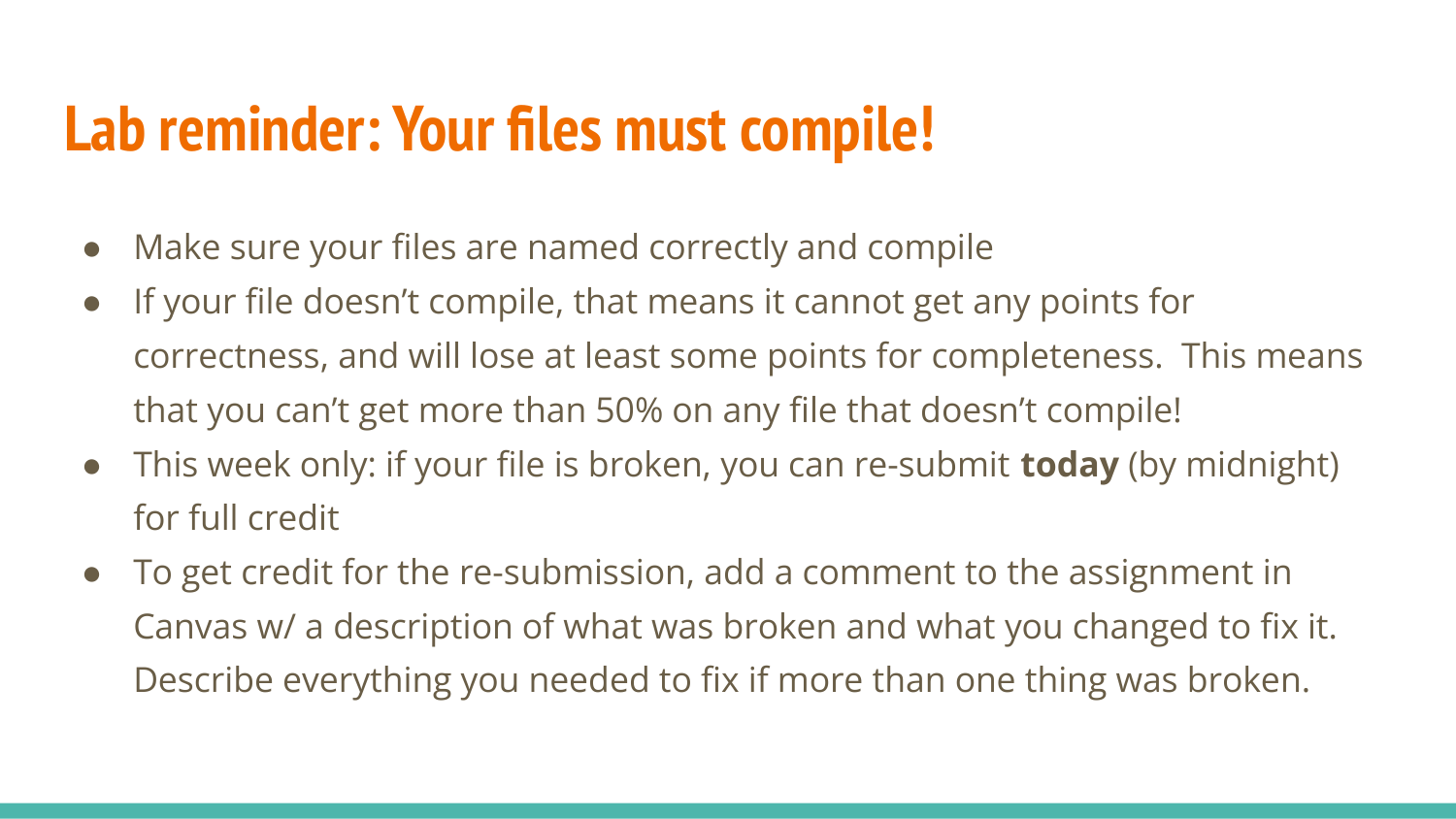

# Lab reminder: Your files must compile!
Make sure your files are named correctly and compile
If your file doesn’t compile, that means it cannot get any points for correctness, and will lose at least some points for completeness.  This means that you can’t get more than 50% on any file that doesn’t compile!
This week only: if your file is broken, you can re-submit today (by midnight) for full credit
To get credit for the re-submission, add a comment to the assignment in Canvas w/ a description of what was broken and what you changed to fix it.   Describe everything you needed to fix if more than one thing was broken.